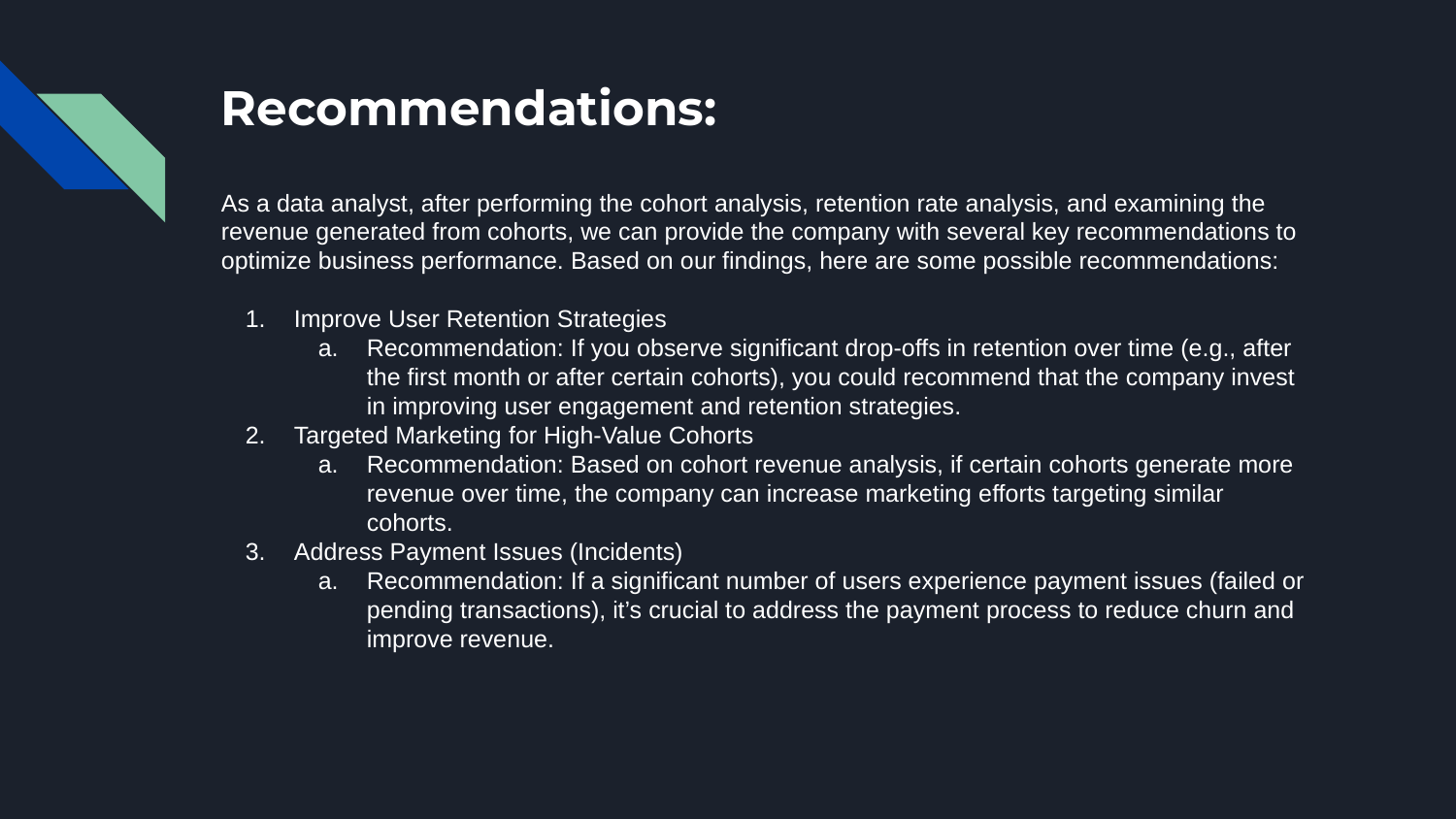

# Recommendations:
As a data analyst, after performing the cohort analysis, retention rate analysis, and examining the revenue generated from cohorts, we can provide the company with several key recommendations to optimize business performance. Based on our findings, here are some possible recommendations:

Improve User Retention Strategies
Recommendation: If you observe significant drop-offs in retention over time (e.g., after the first month or after certain cohorts), you could recommend that the company invest in improving user engagement and retention strategies.
Targeted Marketing for High-Value Cohorts
Recommendation: Based on cohort revenue analysis, if certain cohorts generate more revenue over time, the company can increase marketing efforts targeting similar cohorts.
Address Payment Issues (Incidents)
Recommendation: If a significant number of users experience payment issues (failed or pending transactions), it’s crucial to address the payment process to reduce churn and improve revenue.